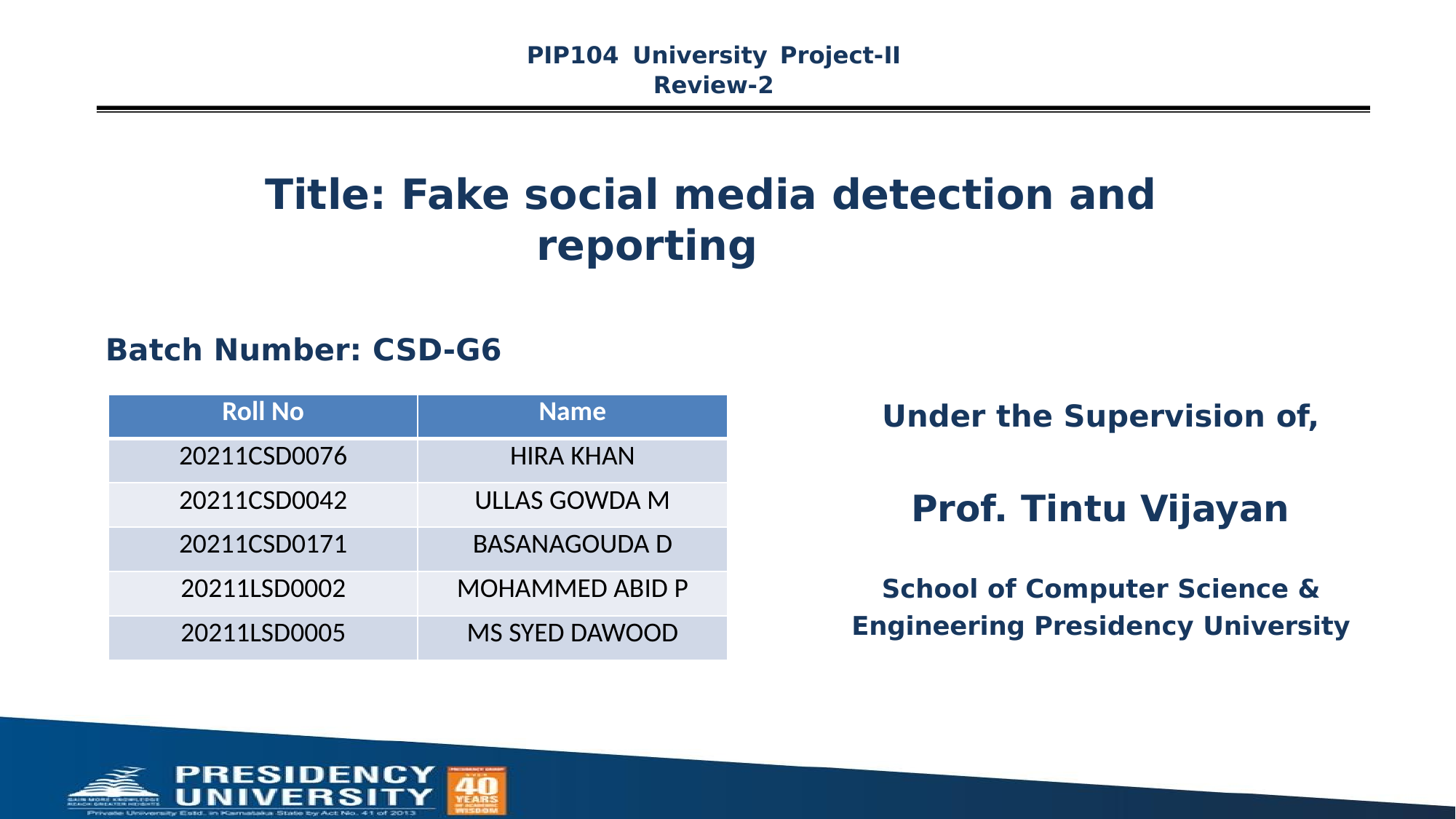

PIP104 University Project-II
Review-2
# Title: Fake social media detection and reporting
Batch Number: CSD-G6
| Roll No | Name |
| --- | --- |
| 20211CSD0076 | HIRA KHAN |
| 20211CSD0042 | ULLAS GOWDA M |
| 20211CSD0171 | BASANAGOUDA D |
| 20211LSD0002 | MOHAMMED ABID P |
| 20211LSD0005 | MS SYED DAWOOD |
Under the Supervision of,

Prof. Tintu Vijayan
School of Computer Science & Engineering Presidency University